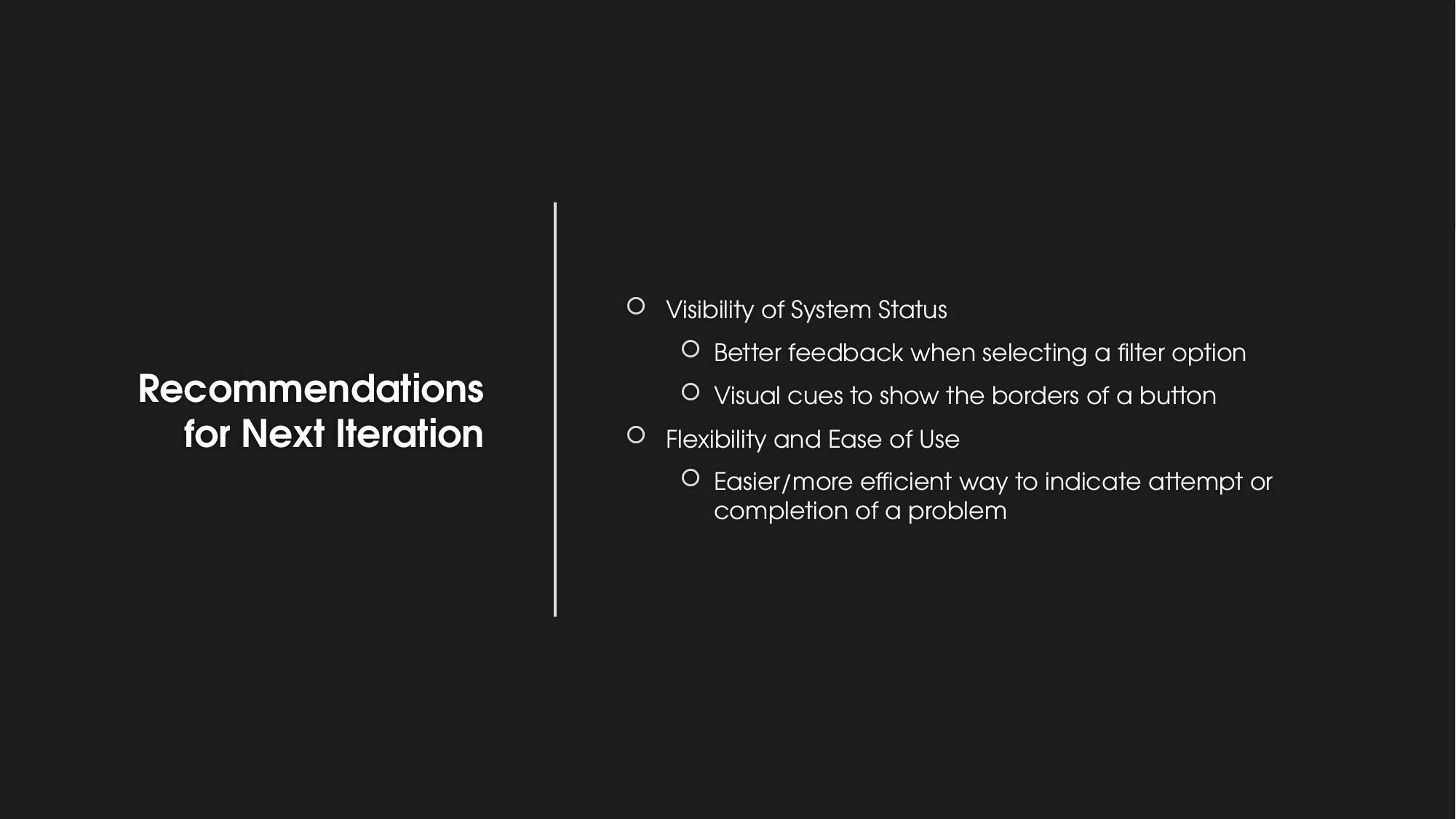

Visibility of System Status
Better feedback when selecting a filter option
Visual cues to show the borders of a button
Flexibility and Ease of Use
Easier/more efficient way to indicate attempt or completion of a problem
# Recommendations for Next Iteration